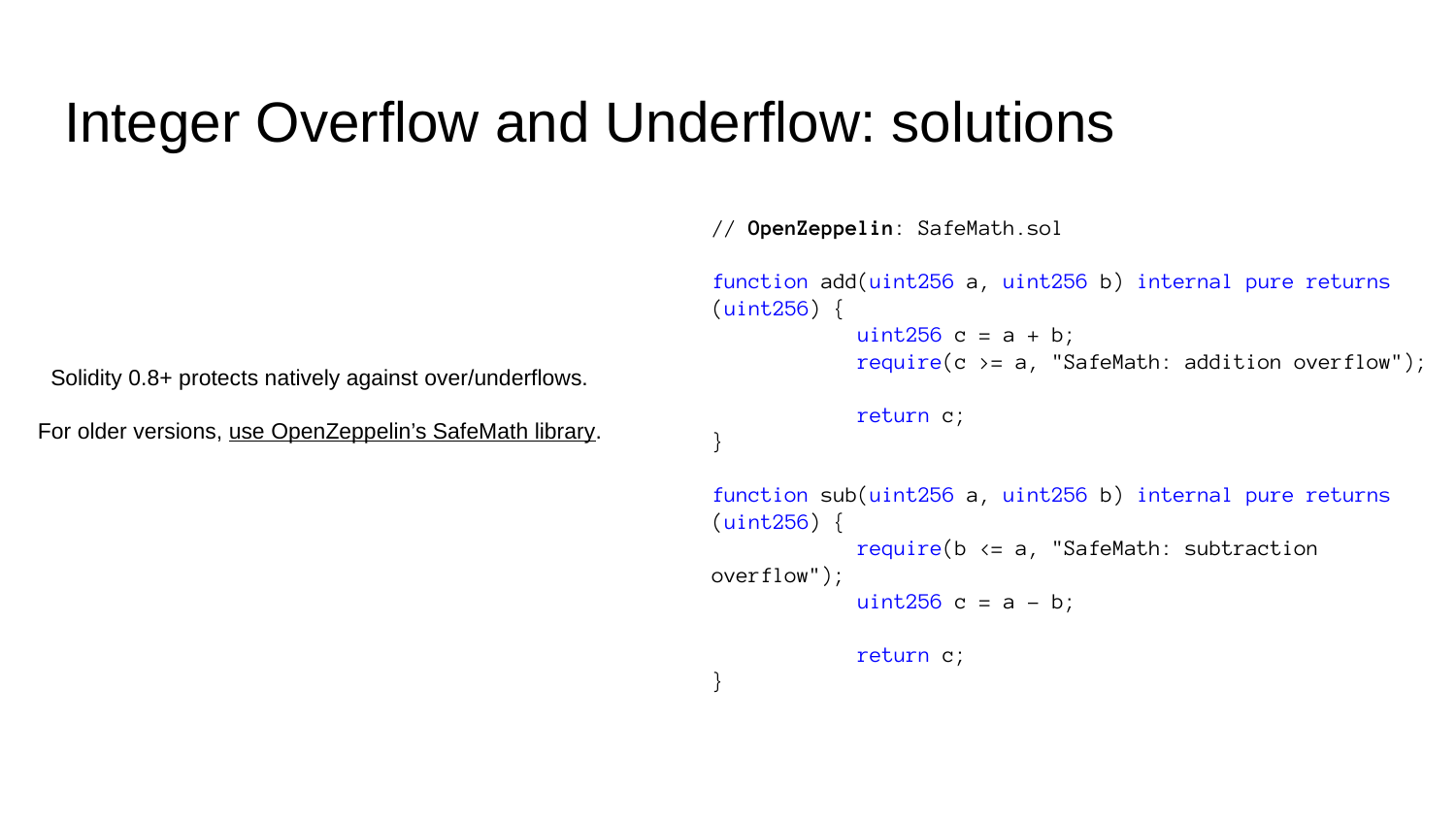

# Integer Overflow and Underflow: solutions
// OpenZeppelin: SafeMath.sol

function add(uint256 a, uint256 b) internal pure returns (uint256) {
    	uint256 c = a + b;
    	require(c >= a, "SafeMath: addition overflow");

    	return c;
}

function sub(uint256 a, uint256 b) internal pure returns (uint256) {
    	require(b <= a, "SafeMath: subtraction overflow");
    	uint256 c = a - b;

    	return c;
}
Solidity 0.8+ protects natively against over/underflows.

For older versions, use OpenZeppelin’s SafeMath library.